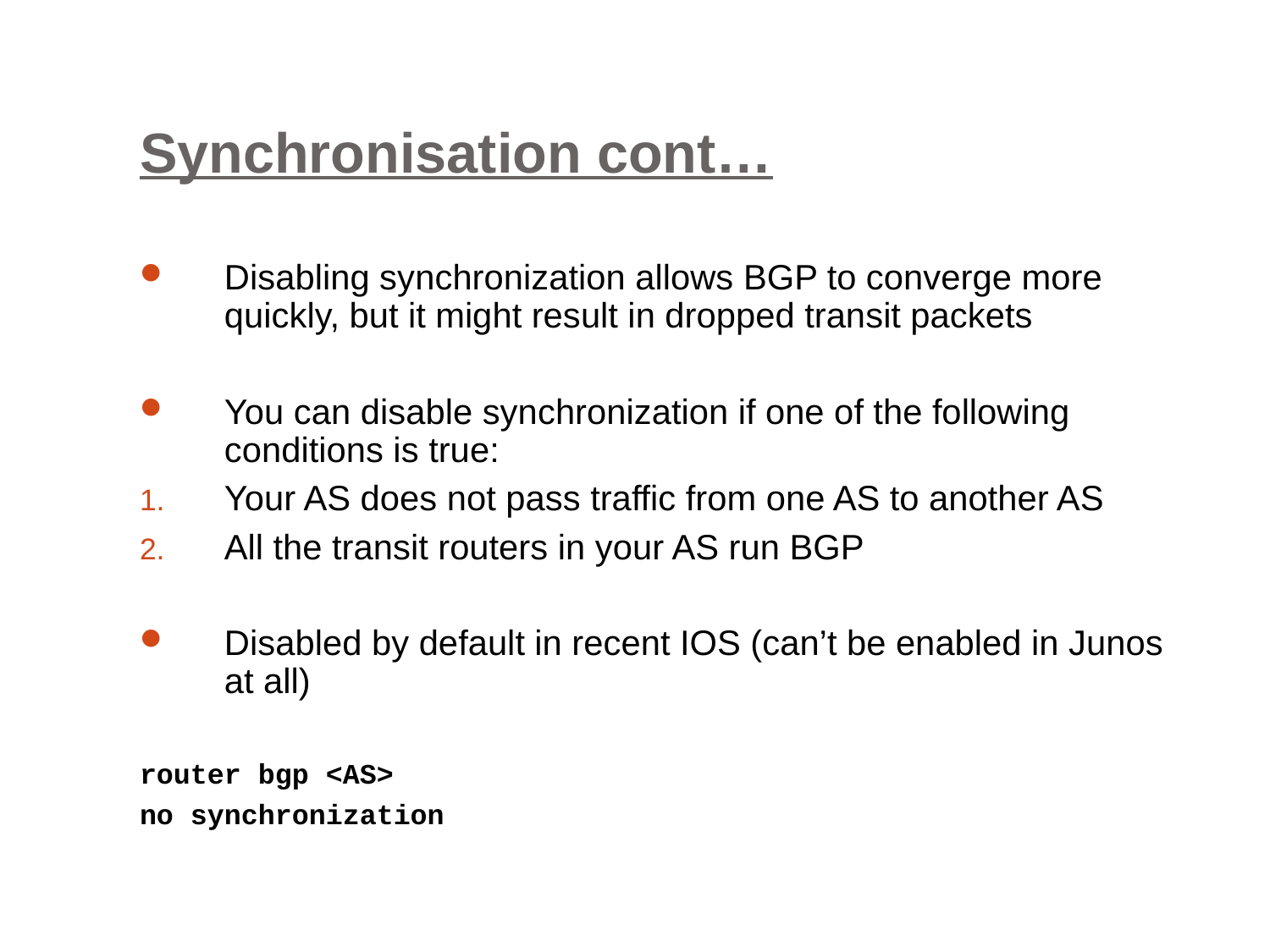

# Synchronisation cont…

Disabling synchronization allows BGP to converge more quickly, but it might result in dropped transit packets

You can disable synchronization if one of the following conditions is true:
Your AS does not pass traffic from one AS to another AS
All the transit routers in your AS run BGP

Disabled by default in recent IOS (can’t be enabled in Junos at all)

router bgp <AS>
no synchronization